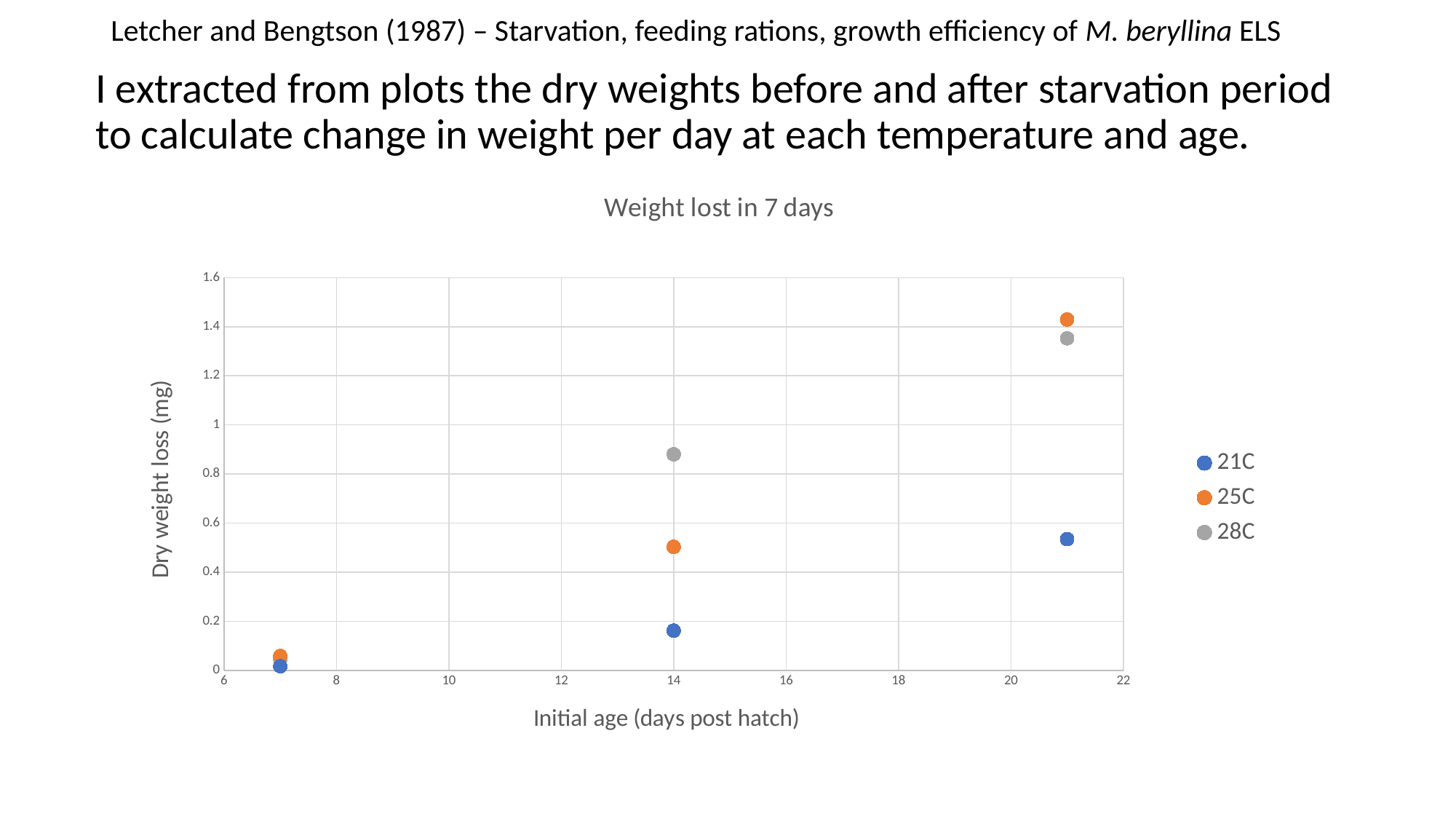

# Letcher and Bengtson (1987) – Starvation, feeding rations, growth efficiency of M. beryllina ELS
I extracted from plots the dry weights before and after starvation period to calculate change in weight per day at each temperature and age.

### Chart: Weight lost in 7 days

| Category |  |  |  |
|---|---|---|---|